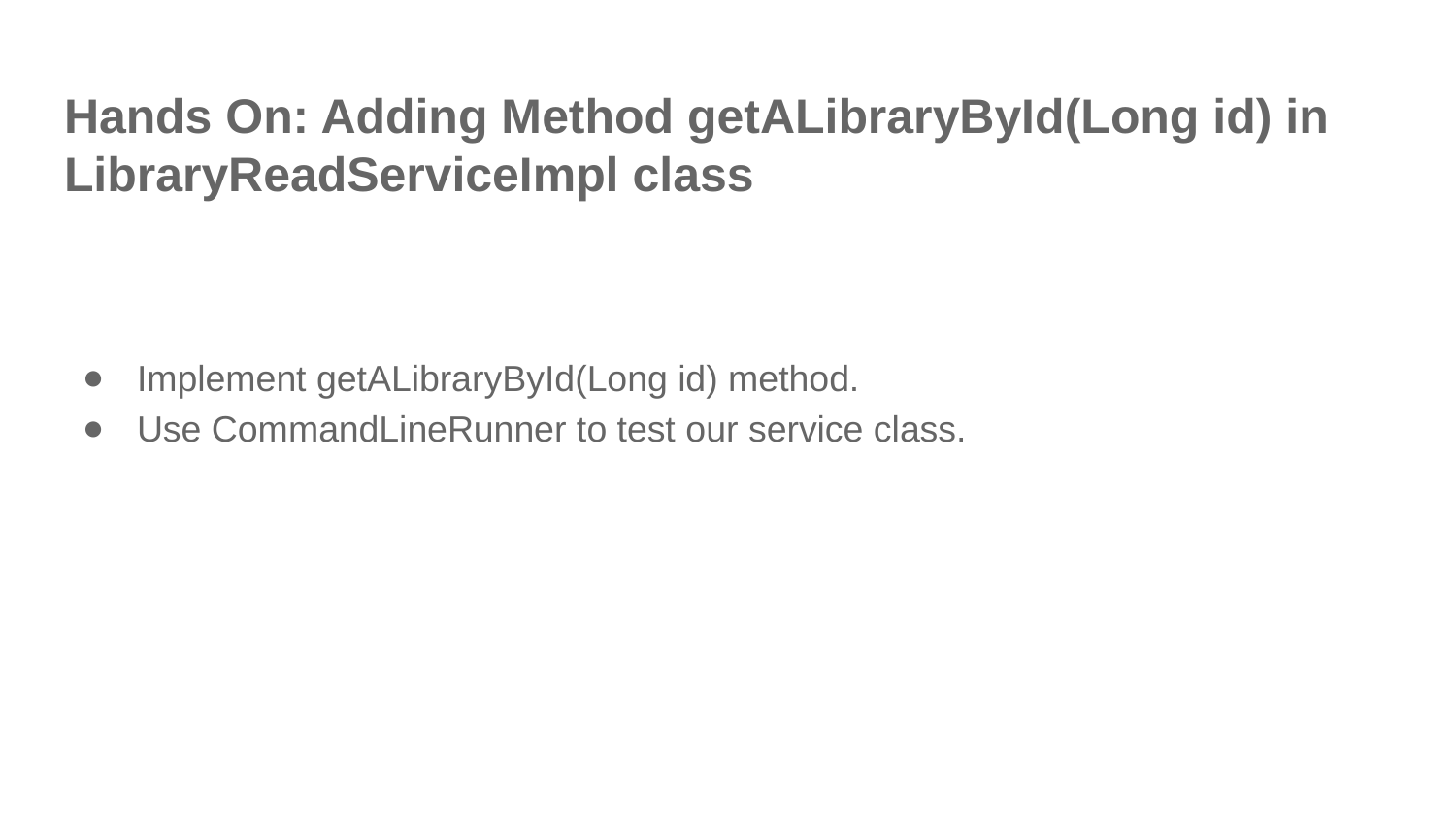

# Hands On: Adding Method getALibraryById(Long id) in LibraryReadServiceImpl class
Implement getALibraryById(Long id) method.
Use CommandLineRunner to test our service class.